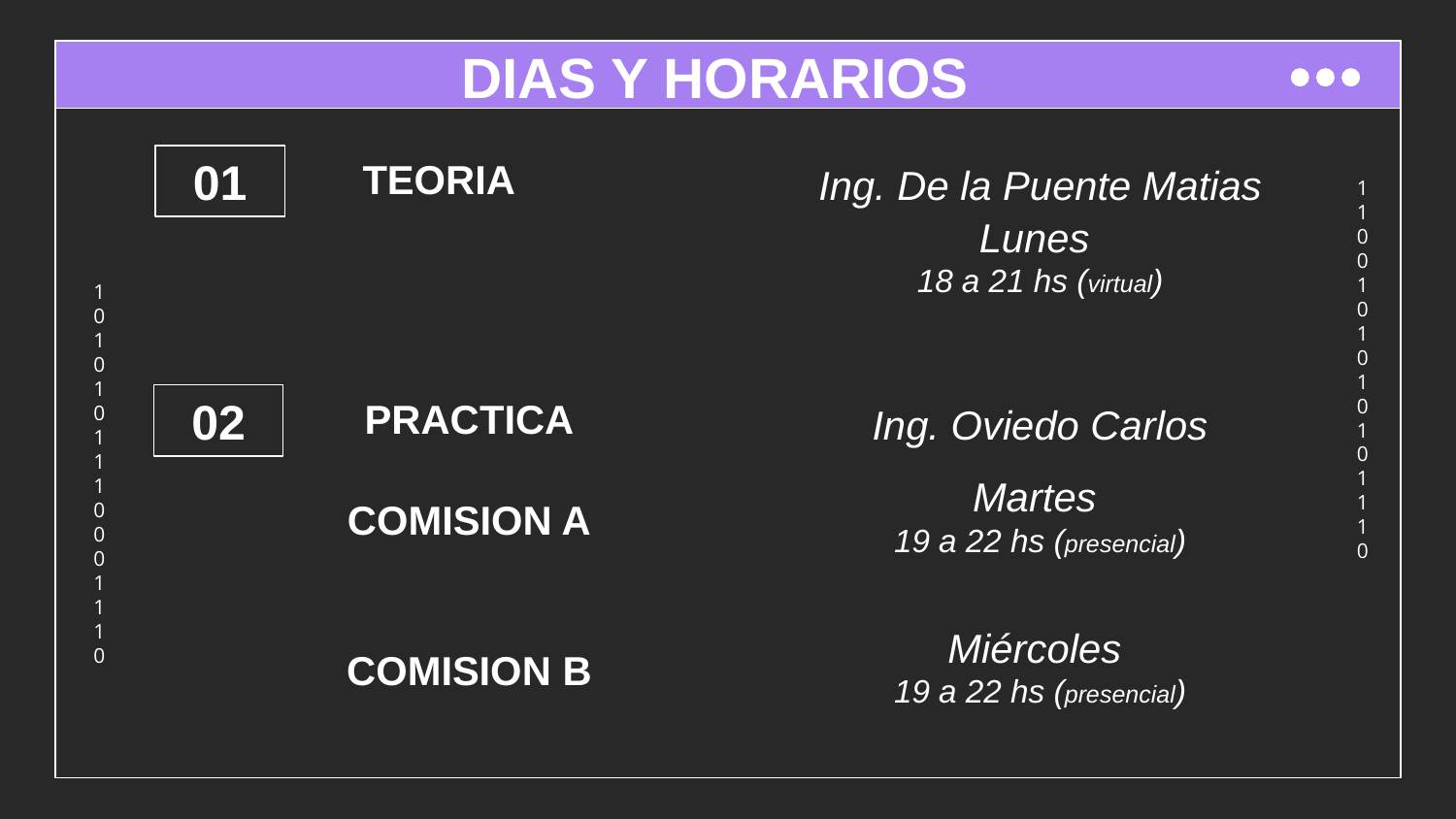

# DIAS Y HORARIOS
TEORIA
01
Ing. De la Puente Matias
Lunes
18 a 21 hs (virtual)
PRACTICA
02
Ing. Oviedo Carlos
Martes
19 a 22 hs (presencial)
COMISION A
Miércoles
19 a 22 hs (presencial)
COMISION B